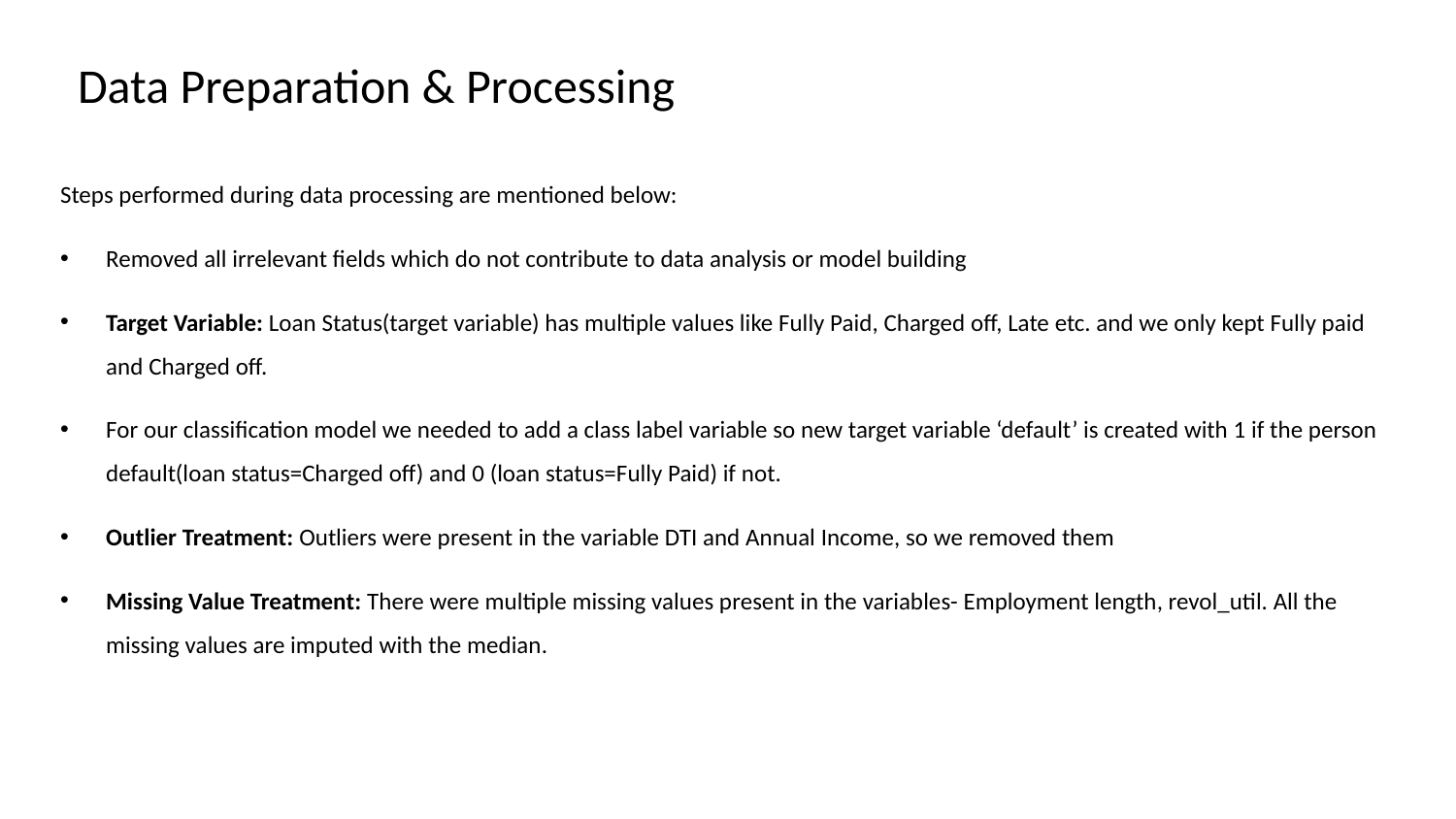

# Data Preparation & Processing
Steps performed during data processing are mentioned below:
Removed all irrelevant fields which do not contribute to data analysis or model building
Target Variable: Loan Status(target variable) has multiple values like Fully Paid, Charged off, Late etc. and we only kept Fully paid and Charged off.
For our classification model we needed to add a class label variable so new target variable ‘default’ is created with 1 if the person default(loan status=Charged off) and 0 (loan status=Fully Paid) if not.
Outlier Treatment: Outliers were present in the variable DTI and Annual Income, so we removed them
Missing Value Treatment: There were multiple missing values present in the variables- Employment length, revol_util. All the missing values are imputed with the median.